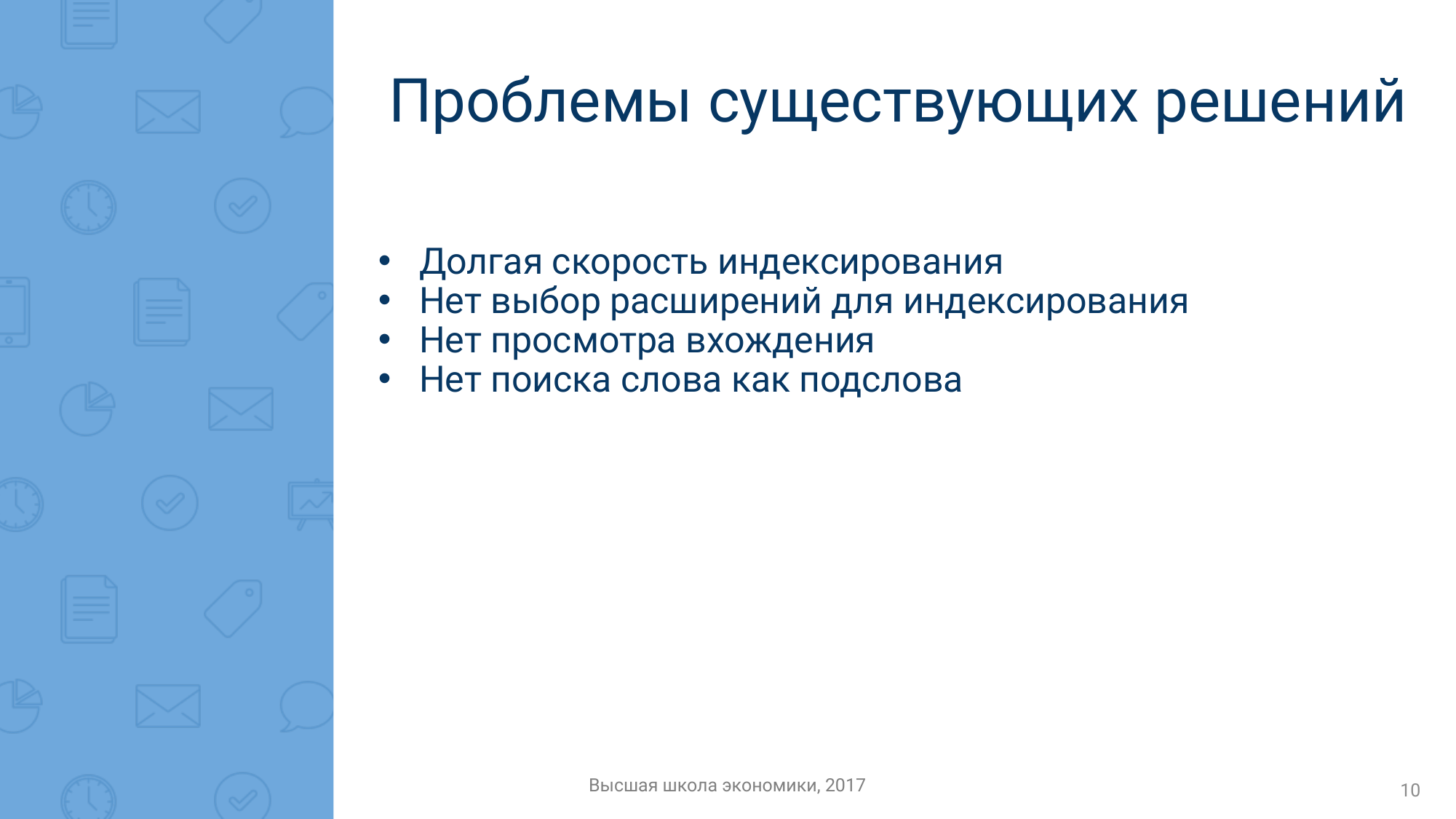

Проблемы существующих решений
Долгая скорость индексирования
Нет выбор расширений для индексирования
Нет просмотра вхождения
Нет поиска слова как подслова
Высшая школа экономики, 2017
10